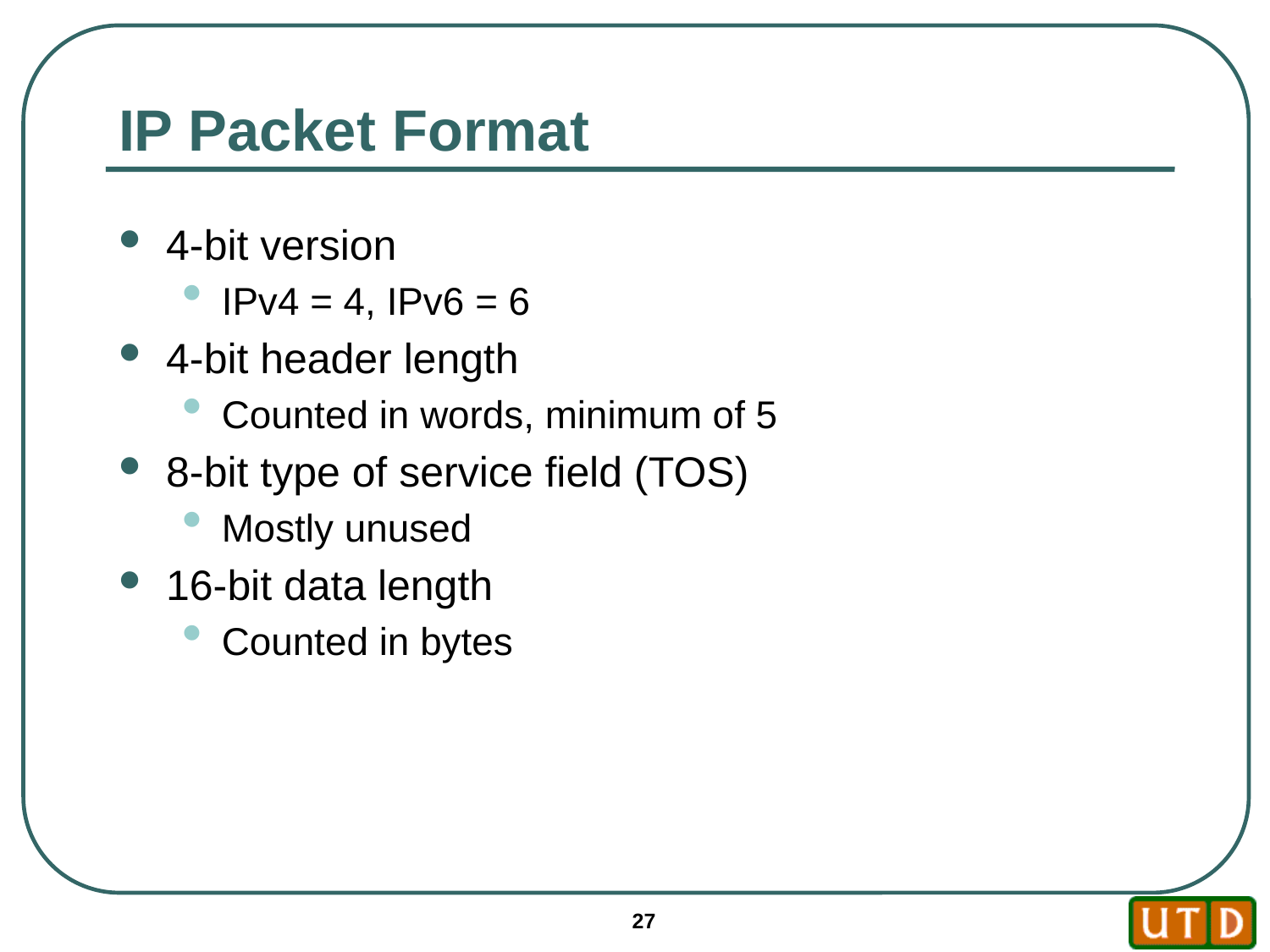

# IP Packet Format
4-bit version
IPv4 = 4, IPv6 = 6
4-bit header length
Counted in words, minimum of 5
8-bit type of service field (TOS)
Mostly unused
16-bit data length
Counted in bytes
27